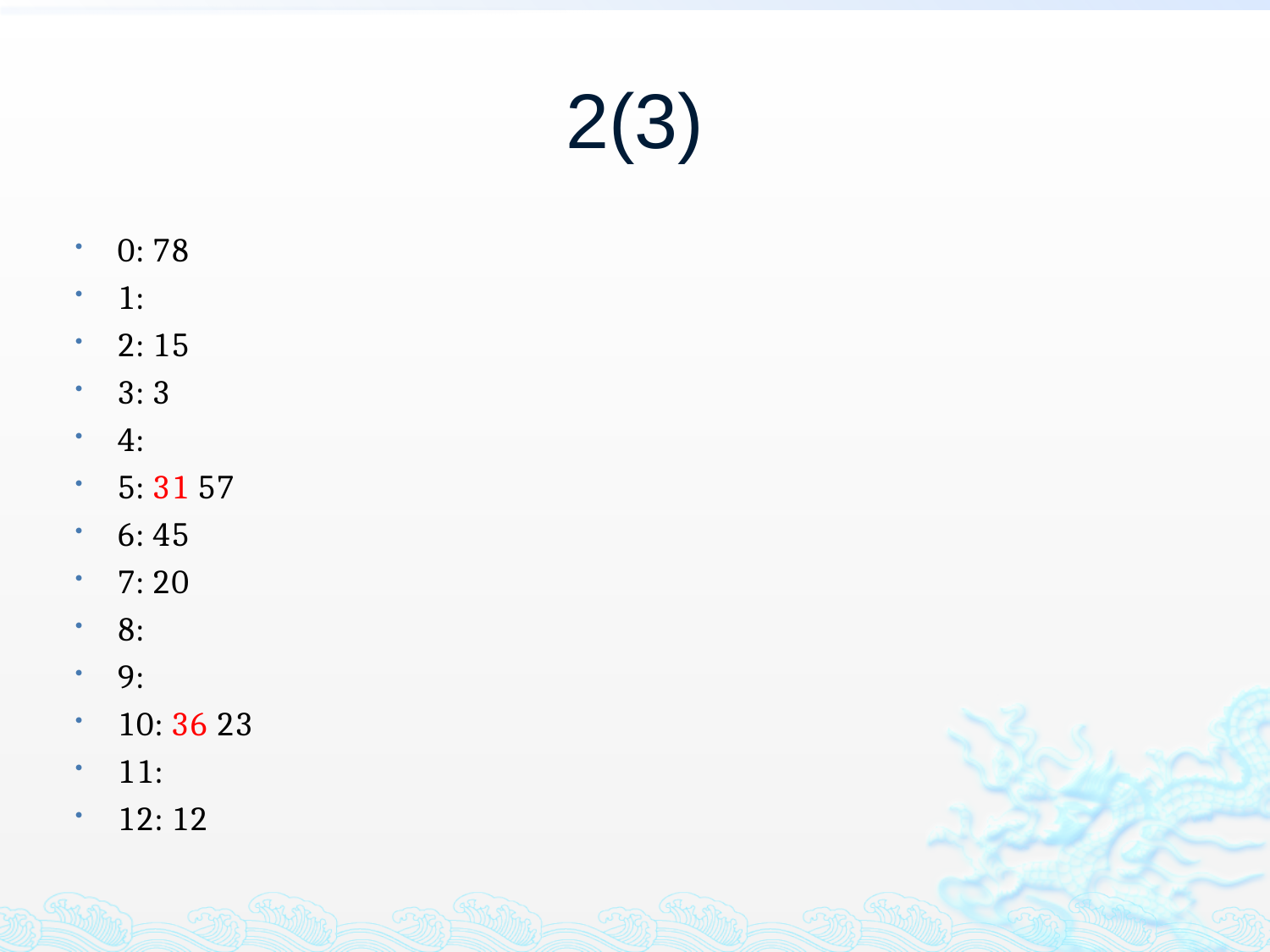

# 2(3)
0: 78
1:
2: 15
3: 3
4:
5: 31 57
6: 45
7: 20
8:
9:
10: 36 23
11:
12: 12